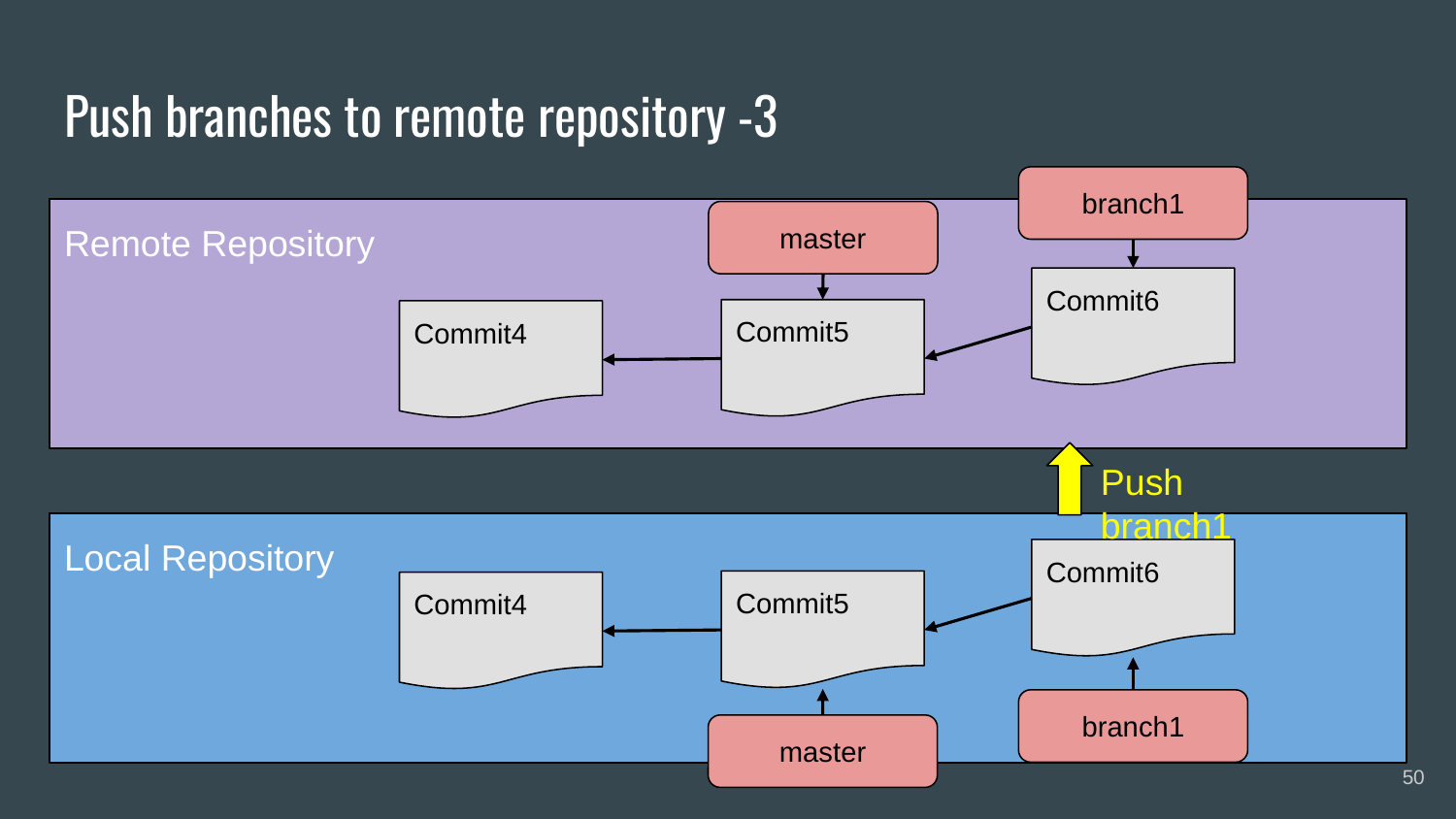

# Push branches to remote repository -3
branch1
Remote Repository
master
Commit6
Commit5
Commit4

Push branch1
Local Repository
Commit6
Commit5
Commit4
branch1
master
50